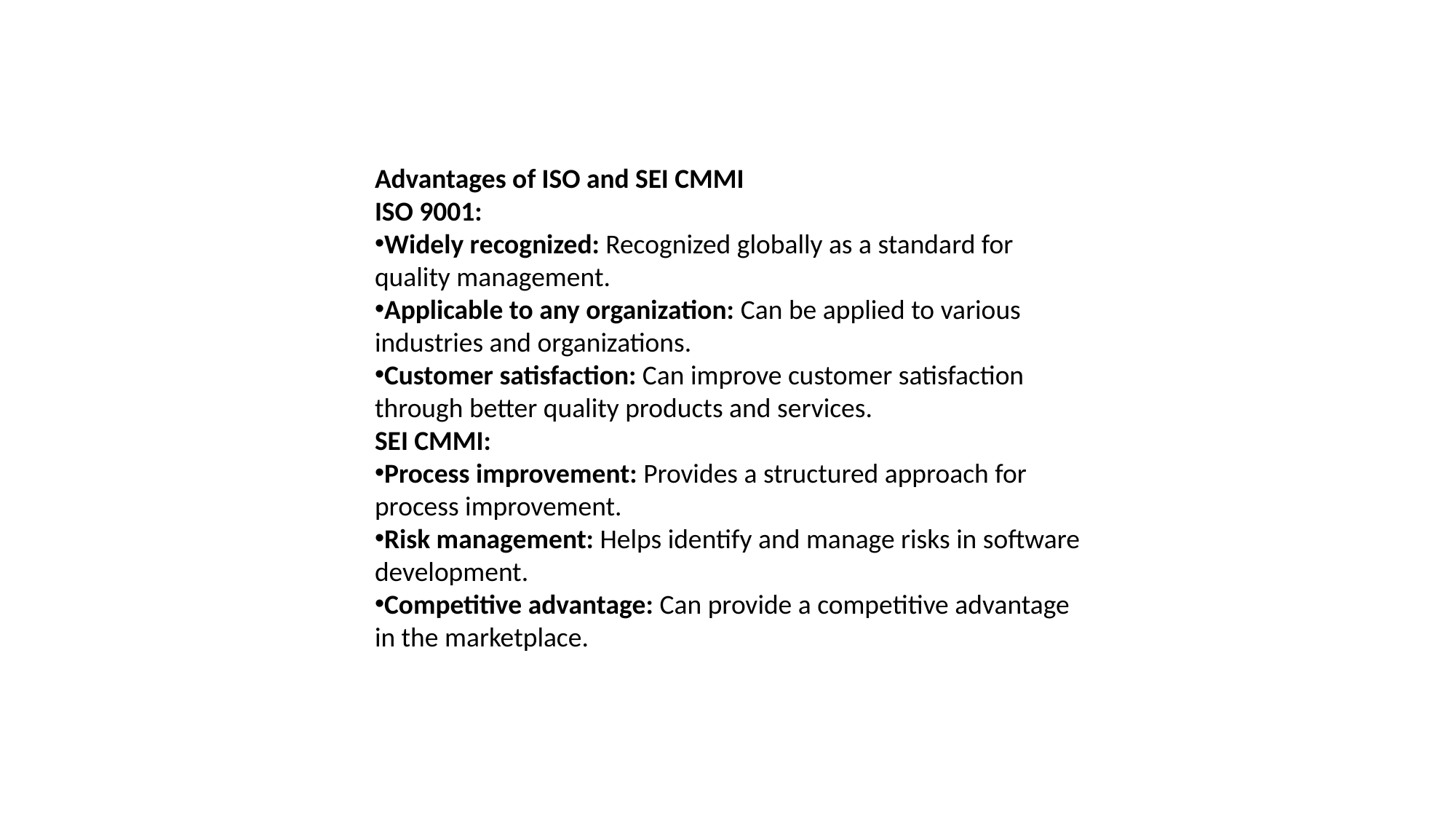

Advantages of ISO and SEI CMMI
ISO 9001:
Widely recognized: Recognized globally as a standard for quality management.
Applicable to any organization: Can be applied to various industries and organizations.
Customer satisfaction: Can improve customer satisfaction through better quality products and services.
SEI CMMI:
Process improvement: Provides a structured approach for process improvement.
Risk management: Helps identify and manage risks in software development.
Competitive advantage: Can provide a competitive advantage in the marketplace.